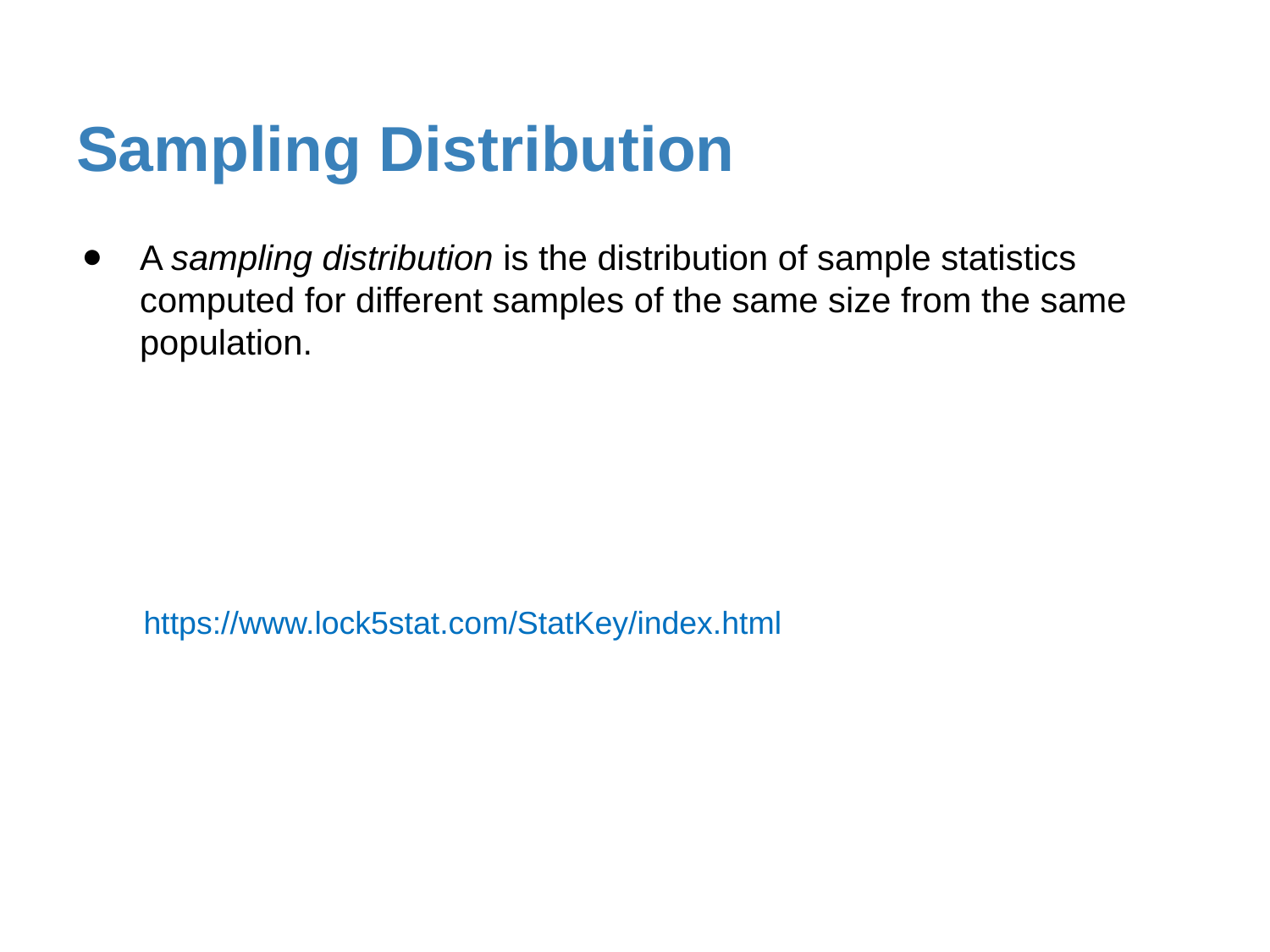

# Sampling Distribution
A sampling distribution is the distribution of sample statistics computed for different samples of the same size from the same population.

https://www.lock5stat.com/StatKey/index.html